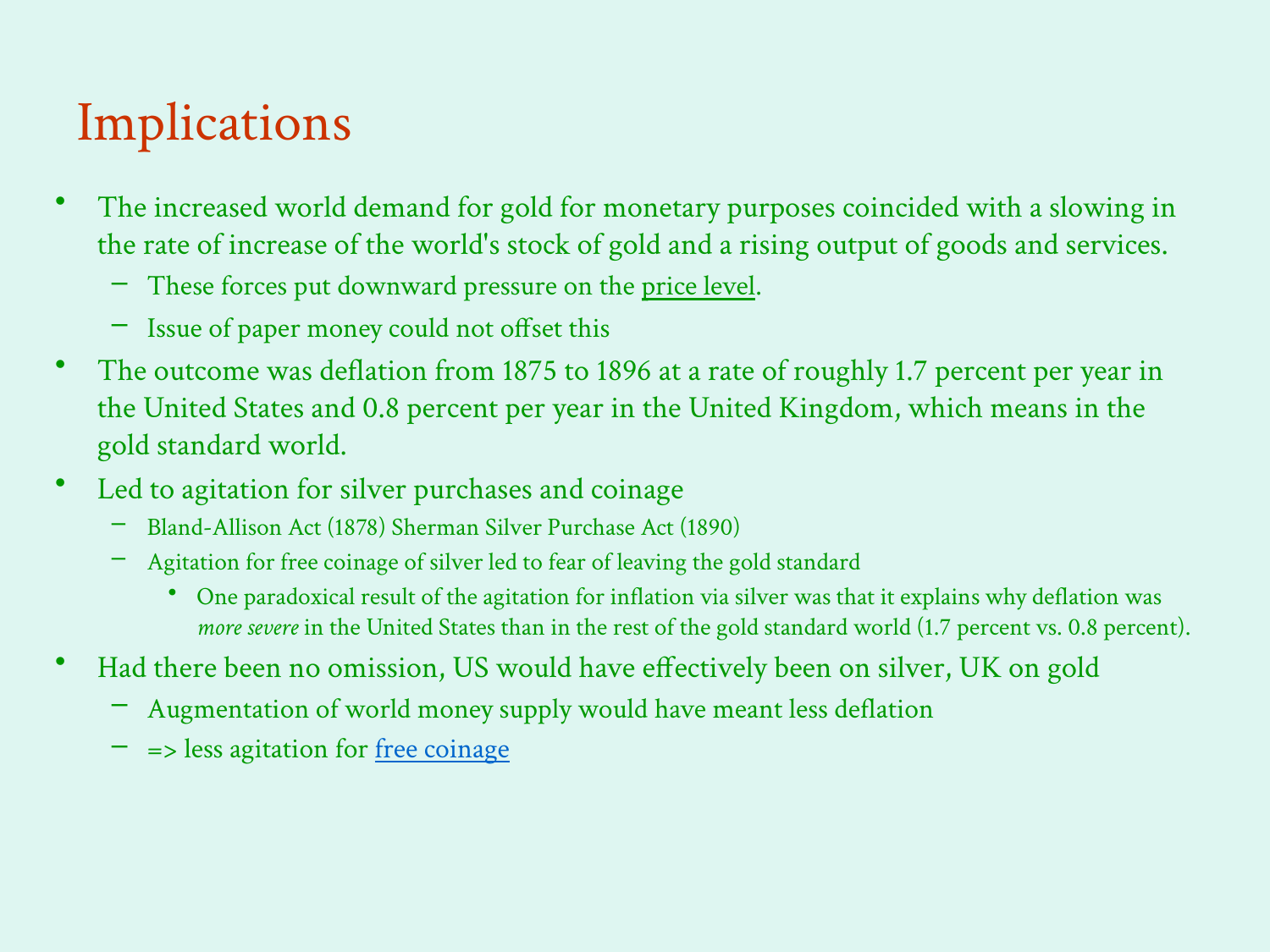

# Implications
The increased world demand for gold for monetary purposes coincided with a slowing in the rate of increase of the world's stock of gold and a rising output of goods and services.
These forces put downward pressure on the price level.
Issue of paper money could not offset this
The outcome was deflation from 1875 to 1896 at a rate of roughly 1.7 percent per year in the United States and 0.8 percent per year in the United Kingdom, which means in the gold standard world.
Led to agitation for silver purchases and coinage
Bland-Allison Act (1878) Sherman Silver Purchase Act (1890)
Agitation for free coinage of silver led to fear of leaving the gold standard
One paradoxical result of the agitation for inflation via silver was that it explains why deflation was more severe in the United States than in the rest of the gold standard world (1.7 percent vs. 0.8 percent).
Had there been no omission, US would have effectively been on silver, UK on gold
Augmentation of world money supply would have meant less deflation
=> less agitation for free coinage